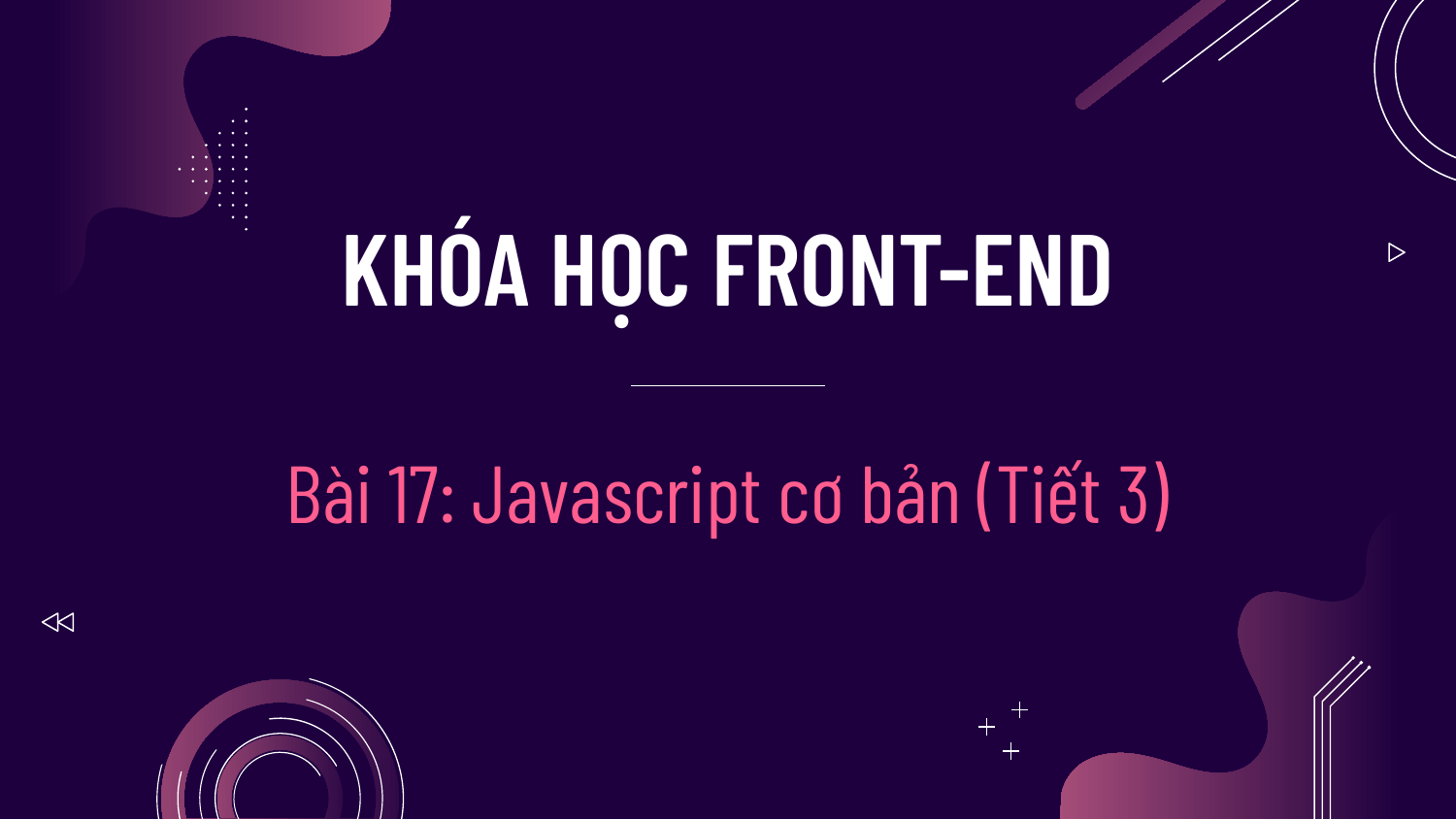

# KHÓA HỌC FRONT-END Bài 17: Javascript cơ bản (Tiết 3)